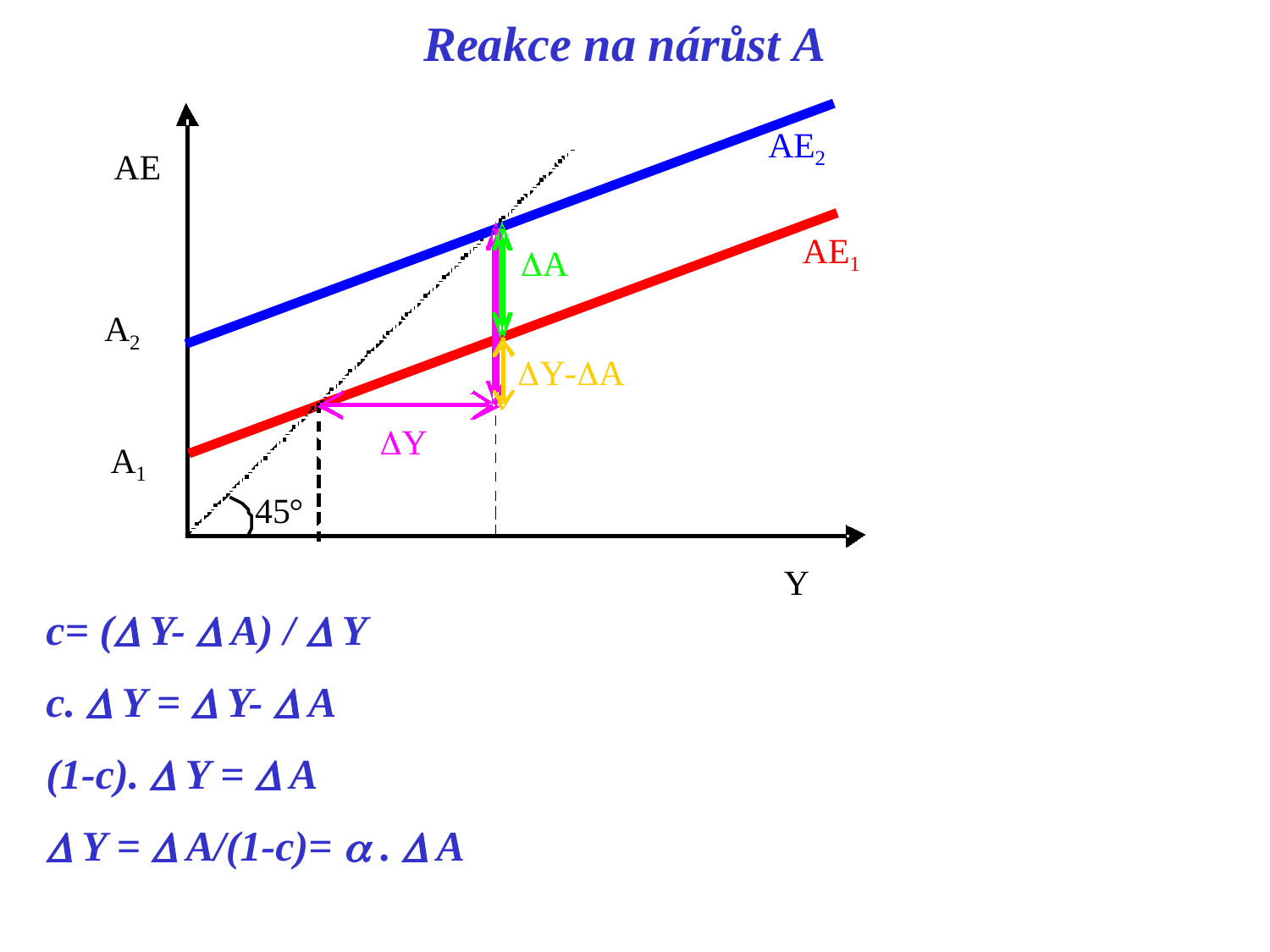

Reakce na nárůst A

AE
AE

2

AE

Δ
A

1

A

2

Δ
Y
-
Δ
A

Δ
Y

A

1

45
°

Y

c= (Δ Y- Δ A) / Δ Y
c. Δ Y = Δ Y- Δ A
(1-c). Δ Y = Δ A
Δ Y = Δ A/(1-c)= α . Δ A